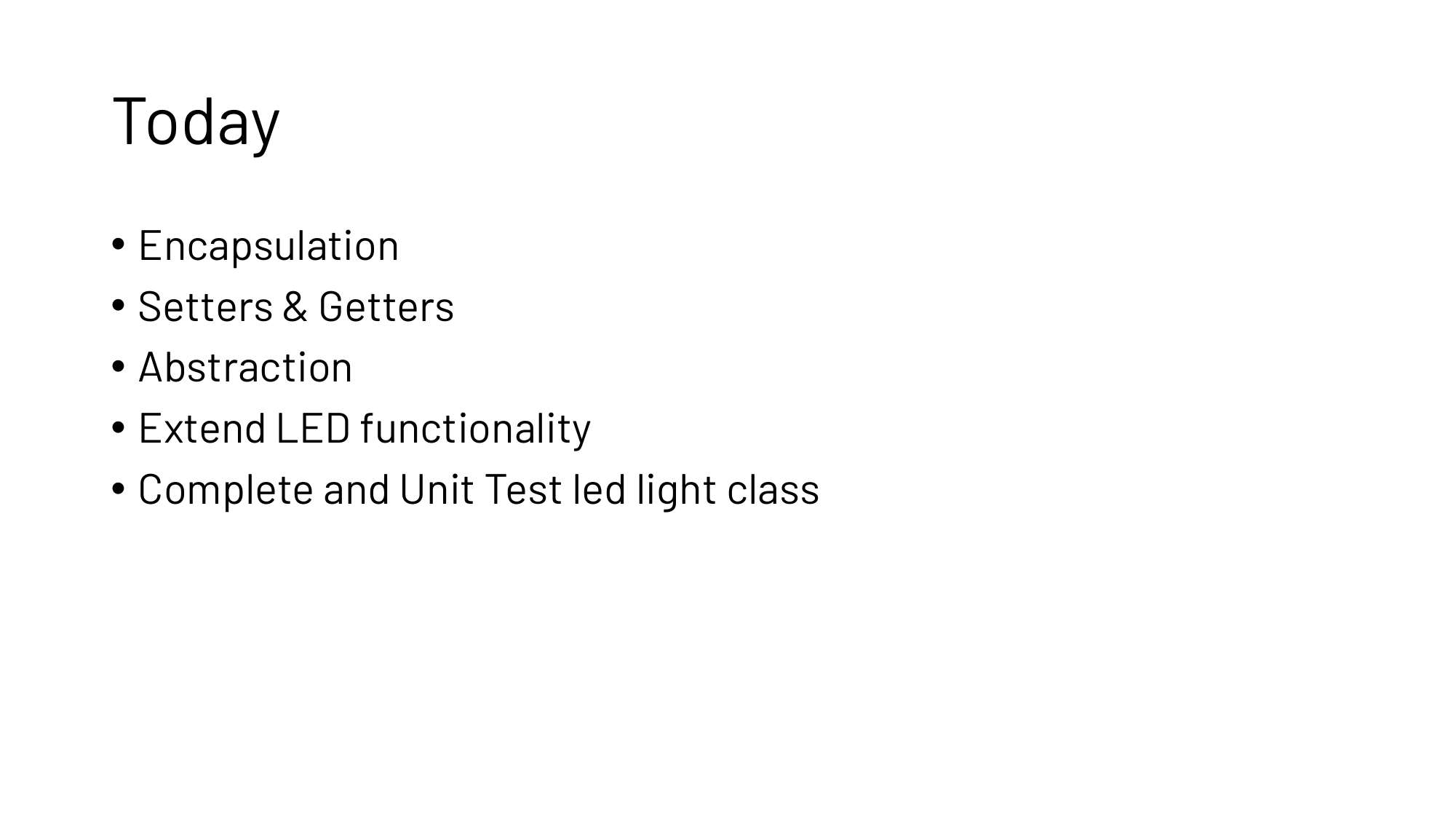

# Today
Encapsulation
Setters & Getters
Abstraction
Extend LED functionality
Complete and Unit Test led light class